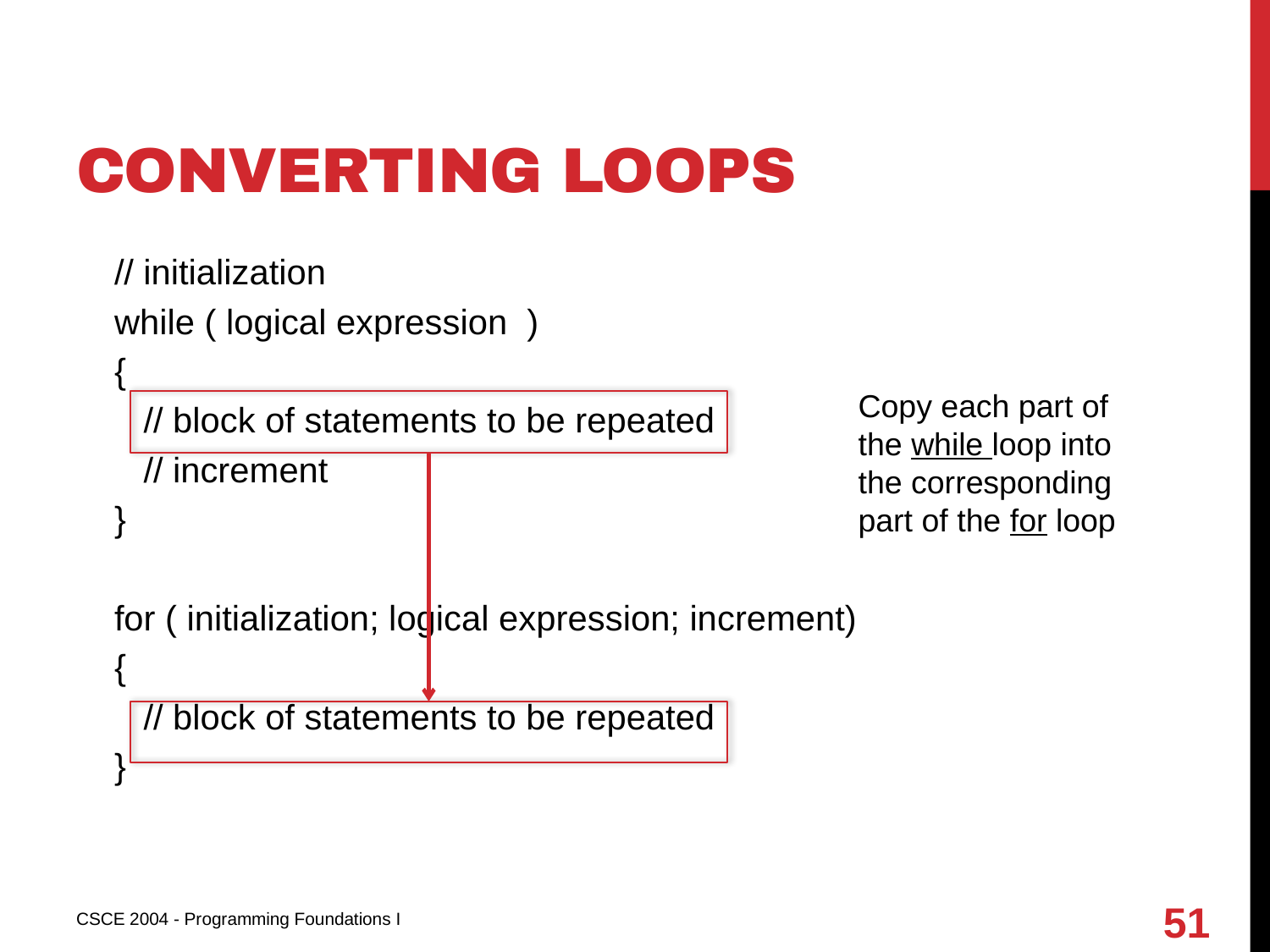

# Converting loops
// initialization
while ( logical expression  )
{
   // block of statements to be repeated
   // increment
}

for ( initialization; logical expression; increment)
{
   // block of statements to be repeated
}
Copy each part of the while loop into the corresponding part of the for loop

51
CSCE 2004 - Programming Foundations I